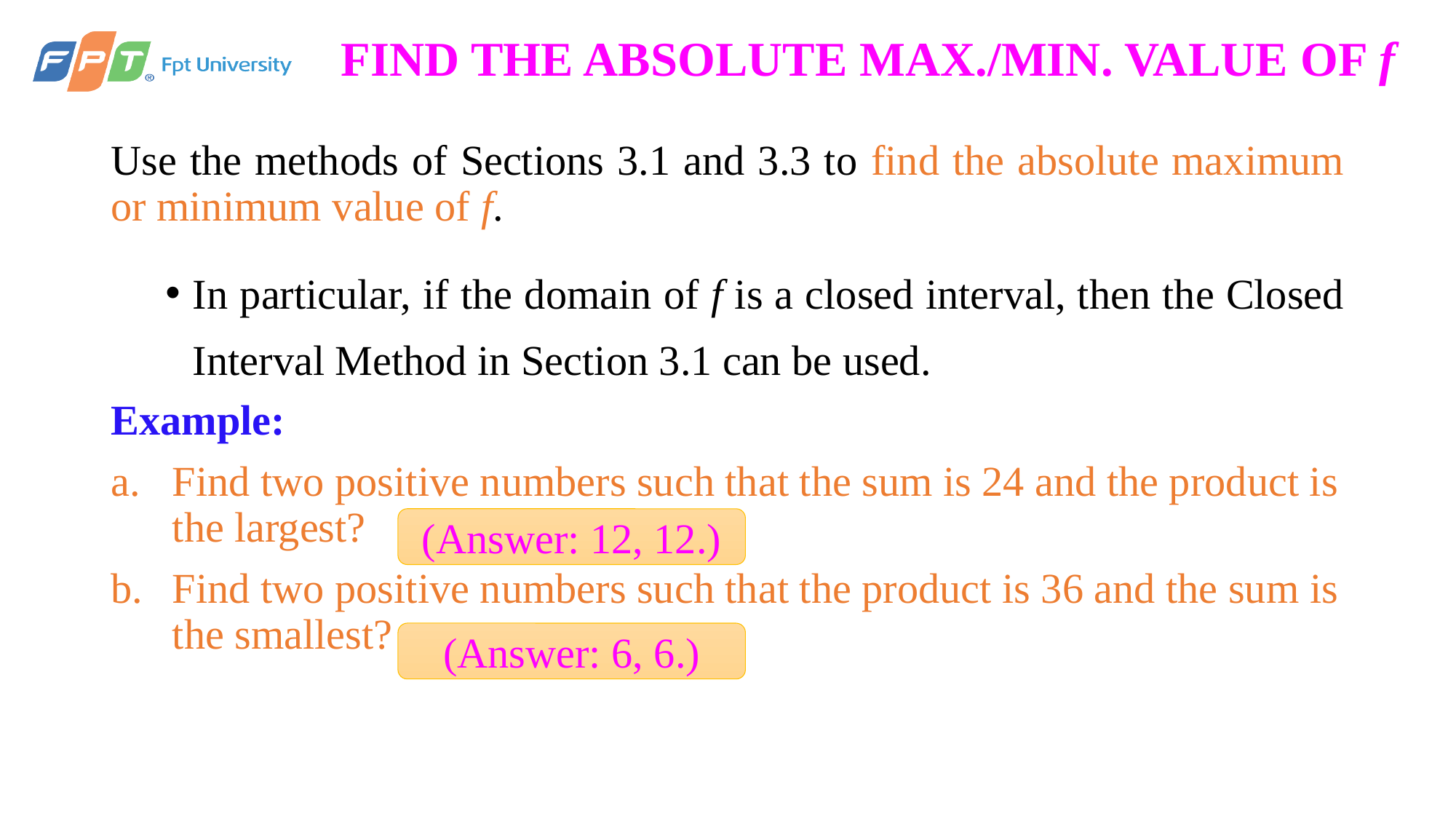

# FIND THE ABSOLUTE MAX./MIN. VALUE OF f
Use the methods of Sections 3.1 and 3.3 to find the absolute maximum or minimum value of f.
In particular, if the domain of f is a closed interval, then the Closed Interval Method in Section 3.1 can be used.
Example:
Find two positive numbers such that the sum is 24 and the product is the largest?
Find two positive numbers such that the product is 36 and the sum is the smallest?
(Answer: 12, 12.)
(Answer: 6, 6.)